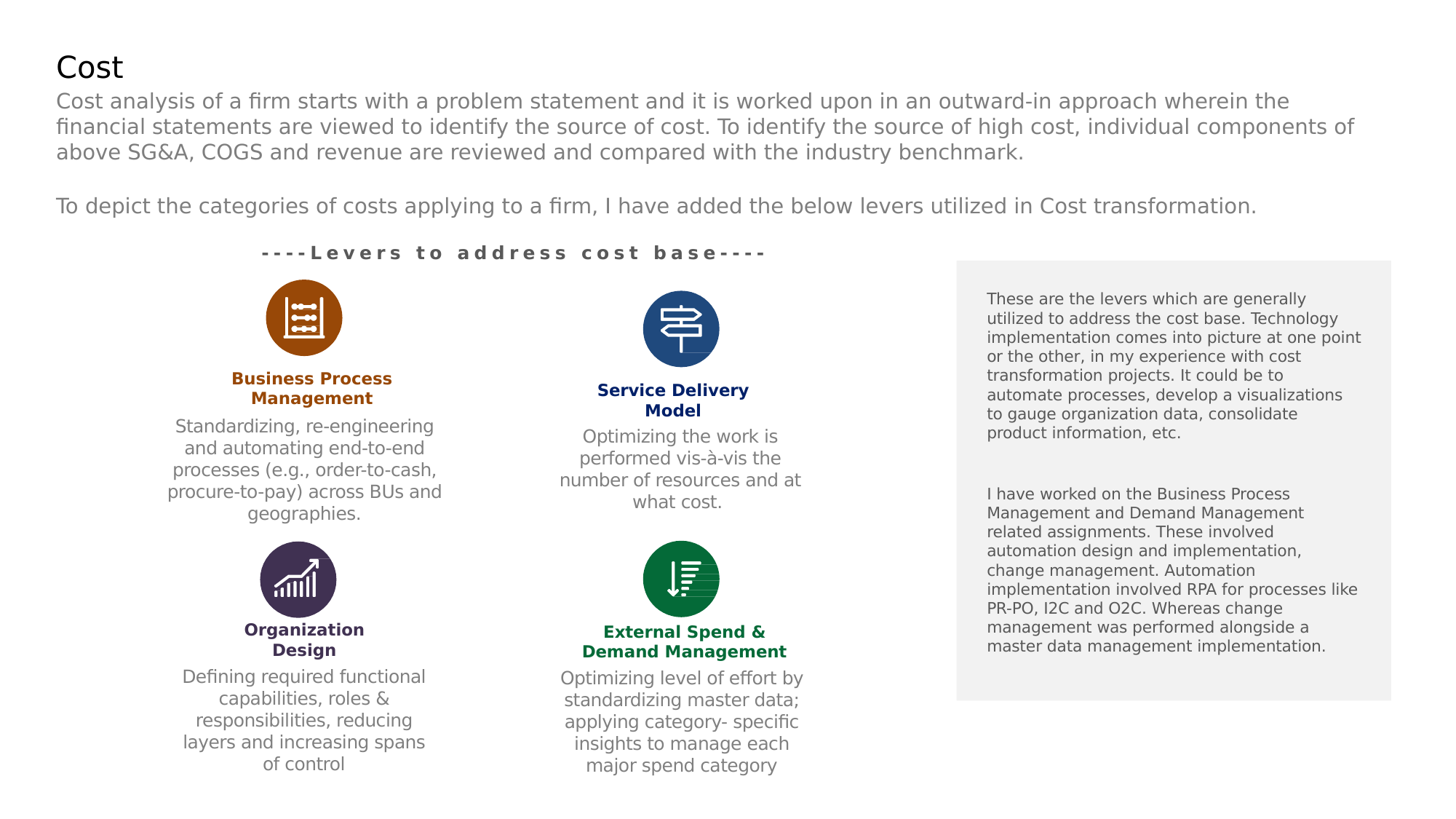

# Cost
Cost analysis of a firm starts with a problem statement and it is worked upon in an outward-in approach wherein the financial statements are viewed to identify the source of cost. To identify the source of high cost, individual components of above SG&A, COGS and revenue are reviewed and compared with the industry benchmark.

To depict the categories of costs applying to a firm, I have added the below levers utilized in Cost transformation.

----Levers to address cost base----

These are the levers which are generally utilized to address the cost base. Technology implementation comes into picture at one point or the other, in my experience with cost transformation projects. It could be to automate processes, develop a visualizations to gauge organization data, consolidate product information, etc.

Business Process Management
Service Delivery Model
Standardizing, re-engineering and automating end-to-end processes (e.g., order-to-cash, procure-to-pay) across BUs and geographies.
Optimizing the work is performed vis-à-vis the number of resources and at what cost.
I have worked on the Business Process Management and Demand Management related assignments. These involved automation design and implementation, change management. Automation implementation involved RPA for processes like PR-PO, I2C and O2C. Whereas change management was performed alongside a master data management implementation.

Organization Design
External Spend & Demand Management
Defining required functional capabilities, roles & responsibilities, reducing layers and increasing spans of control
Optimizing level of effort by standardizing master data; applying category- specific insights to manage each major spend category
4